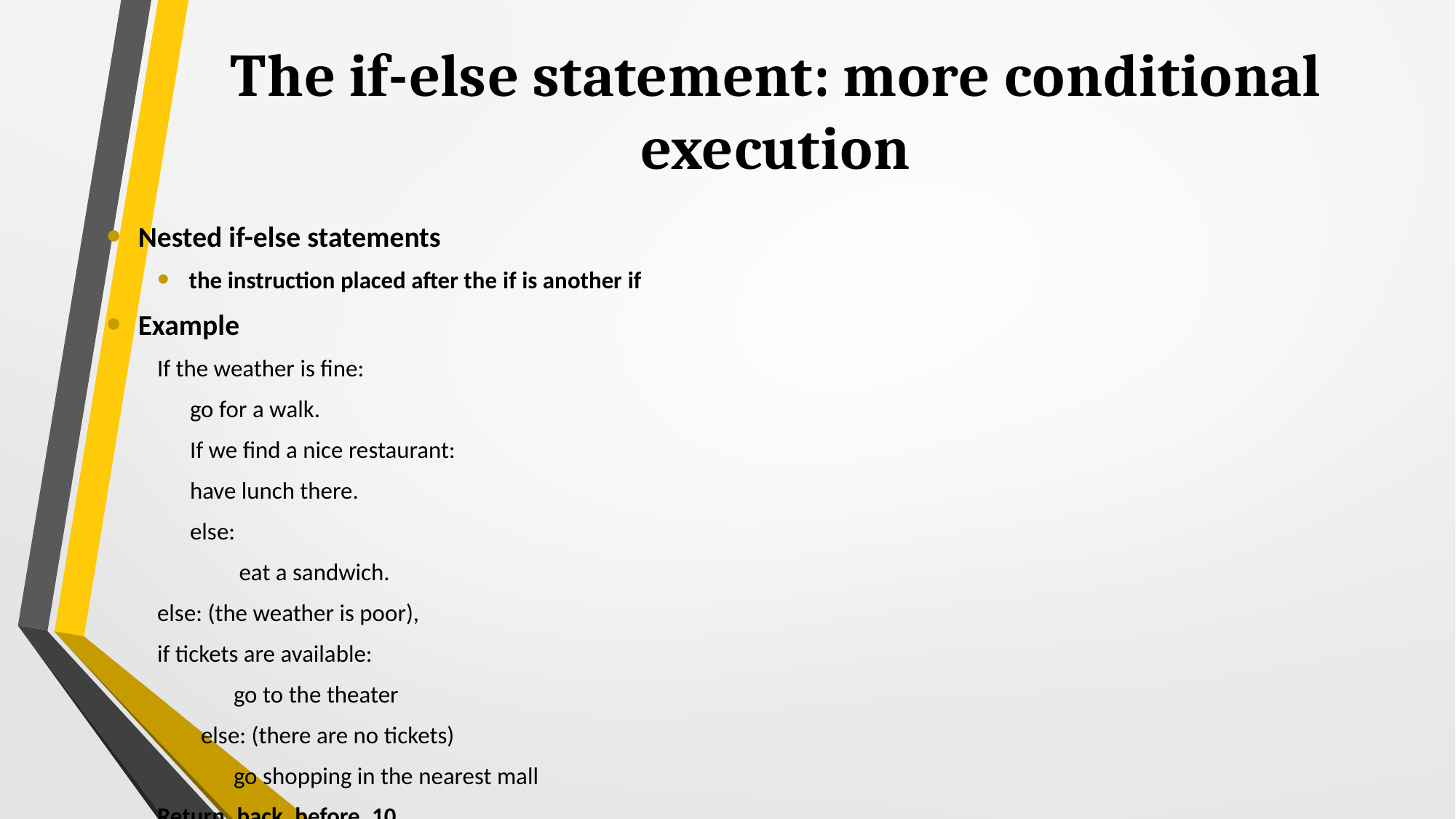

# The if-else statement: more conditional execution
Nested if-else statements
the instruction placed after the if is another if
Example
If the weather is fine:
      go for a walk.
      If we find a nice restaurant:
	      have lunch there.
      else:
               eat a sandwich.
else: (the weather is poor),
	if tickets are available:
              go to the theater
        else: (there are no tickets)
              go shopping in the nearest mall
Return_back_before_10